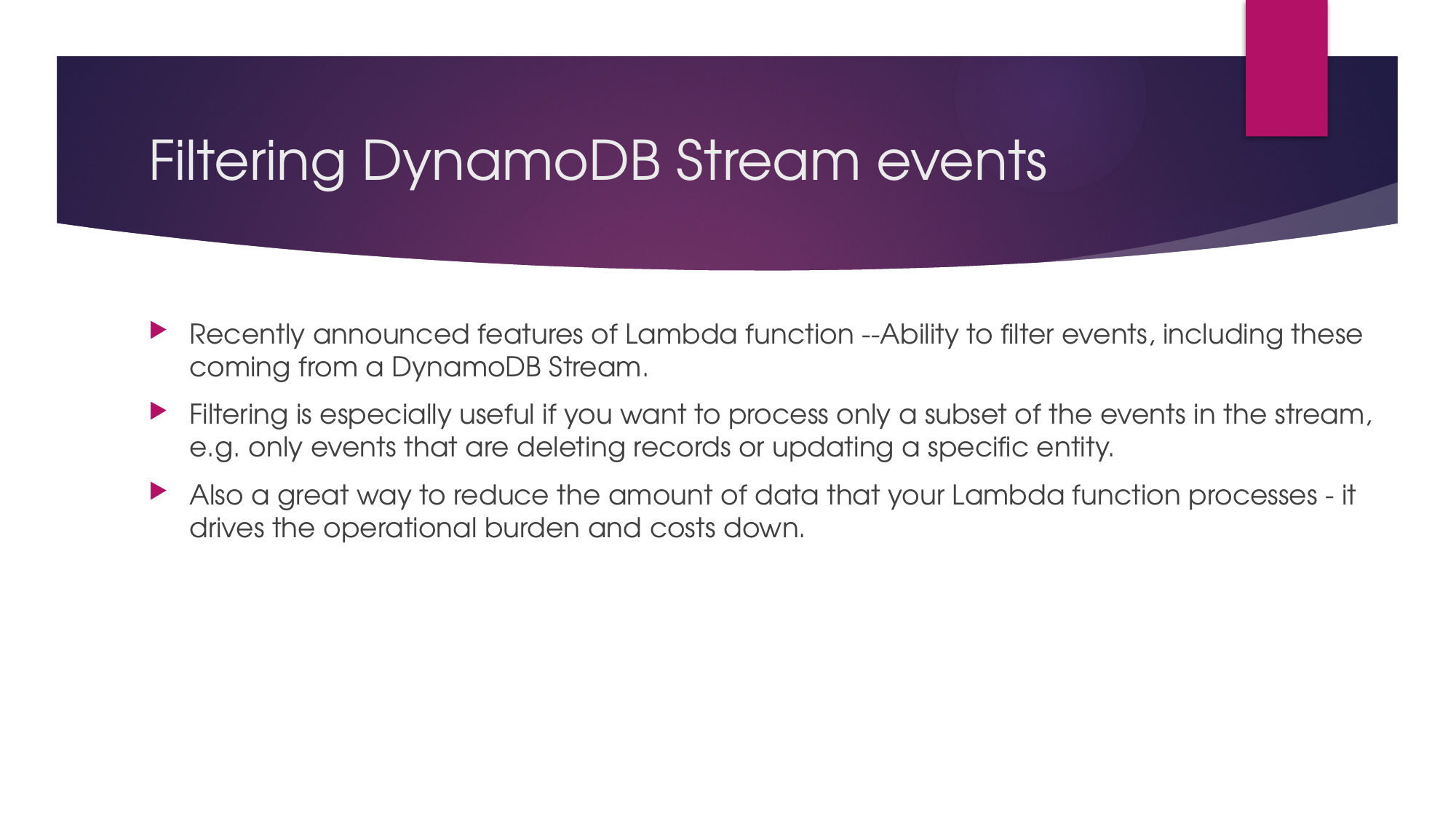

# Filtering DynamoDB Stream events
Recently announced features of Lambda function --Ability to filter events, including these coming from a DynamoDB Stream.
Filtering is especially useful if you want to process only a subset of the events in the stream, e.g. only events that are deleting records or updating a specific entity.
Also a great way to reduce the amount of data that your Lambda function processes - it drives the operational burden and costs down.